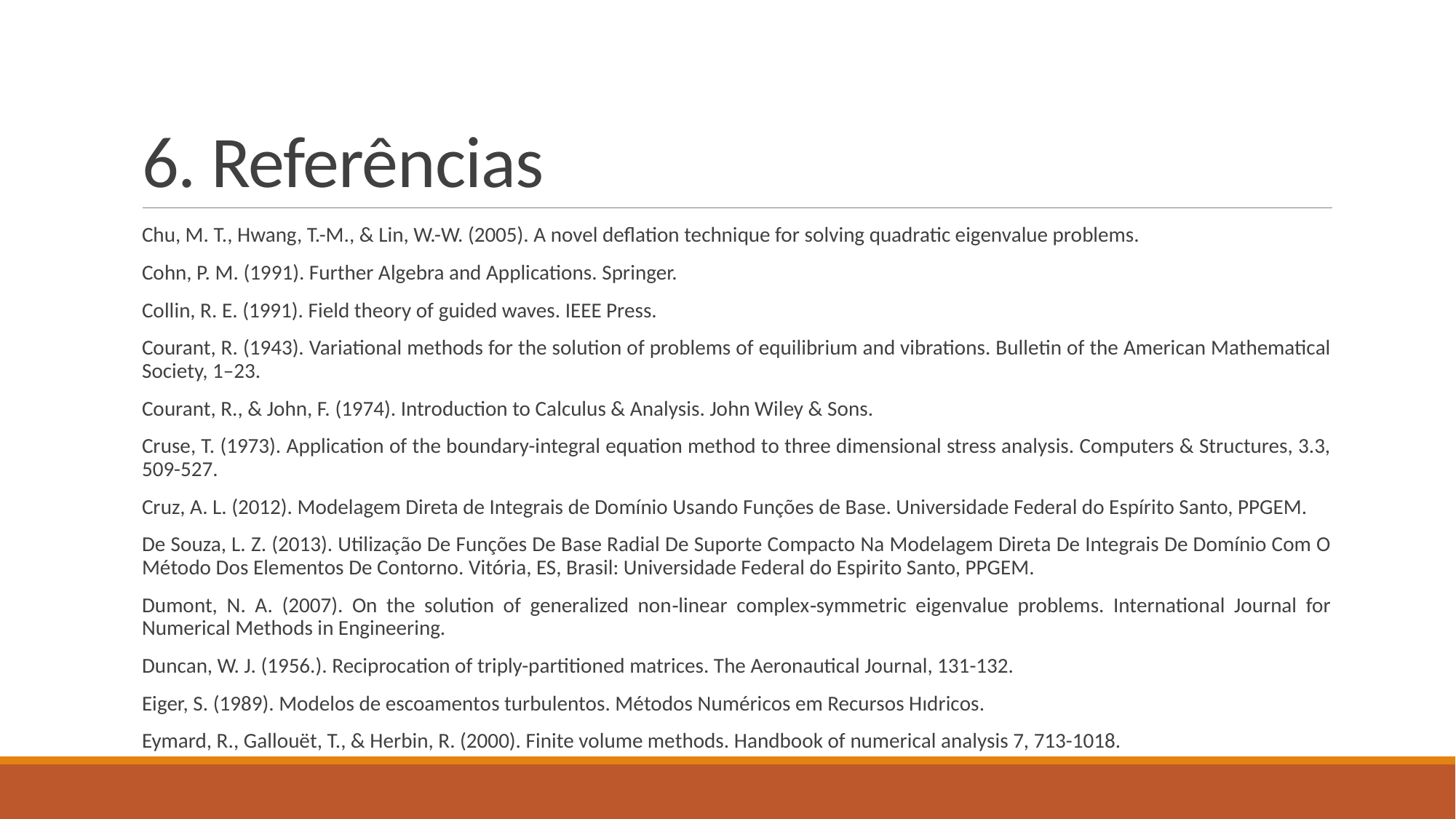

# 6. Referências
Chu, M. T., Hwang, T.-M., & Lin, W.-W. (2005). A novel deflation technique for solving quadratic eigenvalue problems.
Cohn, P. M. (1991). Further Algebra and Applications. Springer.
Collin, R. E. (1991). Field theory of guided waves. IEEE Press.
Courant, R. (1943). Variational methods for the solution of problems of equilibrium and vibrations. Bulletin of the American Mathematical Society, 1–23.
Courant, R., & John, F. (1974). Introduction to Calculus & Analysis. John Wiley & Sons.
Cruse, T. (1973). Application of the boundary-integral equation method to three dimensional stress analysis. Computers & Structures, 3.3, 509-527.
Cruz, A. L. (2012). Modelagem Direta de Integrais de Domínio Usando Funções de Base. Universidade Federal do Espírito Santo, PPGEM.
De Souza, L. Z. (2013). Utilização De Funções De Base Radial De Suporte Compacto Na Modelagem Direta De Integrais De Domínio Com O Método Dos Elementos De Contorno. Vitória, ES, Brasil: Universidade Federal do Espirito Santo, PPGEM.
Dumont, N. A. (2007). On the solution of generalized non‐linear complex‐symmetric eigenvalue problems. International Journal for Numerical Methods in Engineering.
Duncan, W. J. (1956.). Reciprocation of triply-partitioned matrices. The Aeronautical Journal, 131-132.
Eiger, S. (1989). Modelos de escoamentos turbulentos. Métodos Numéricos em Recursos Hıdricos.
Eymard, R., Gallouët, T., & Herbin, R. (2000). Finite volume methods. Handbook of numerical analysis 7, 713-1018.